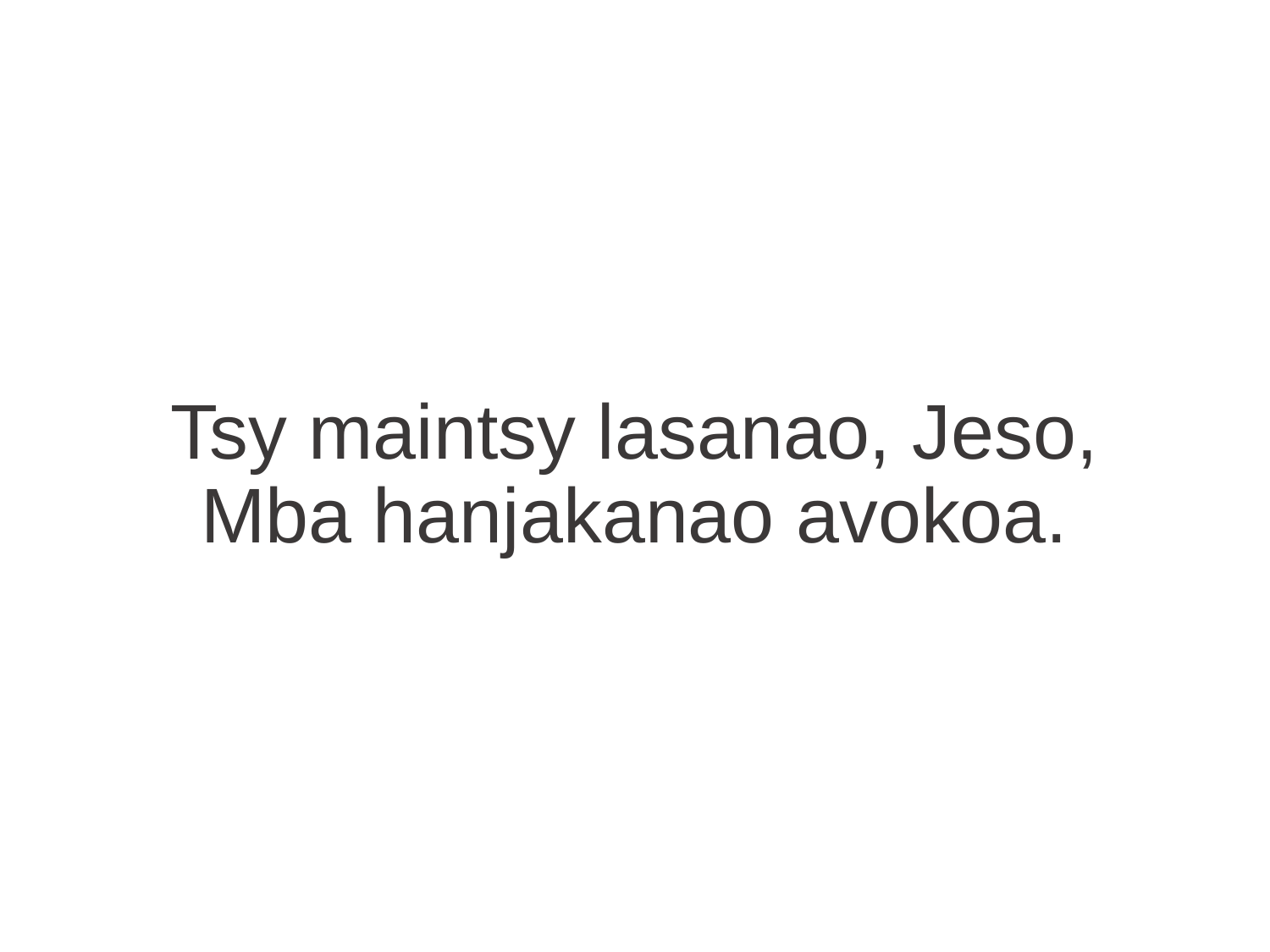

Tsy maintsy lasanao, Jeso,
Mba hanjakanao avokoa.